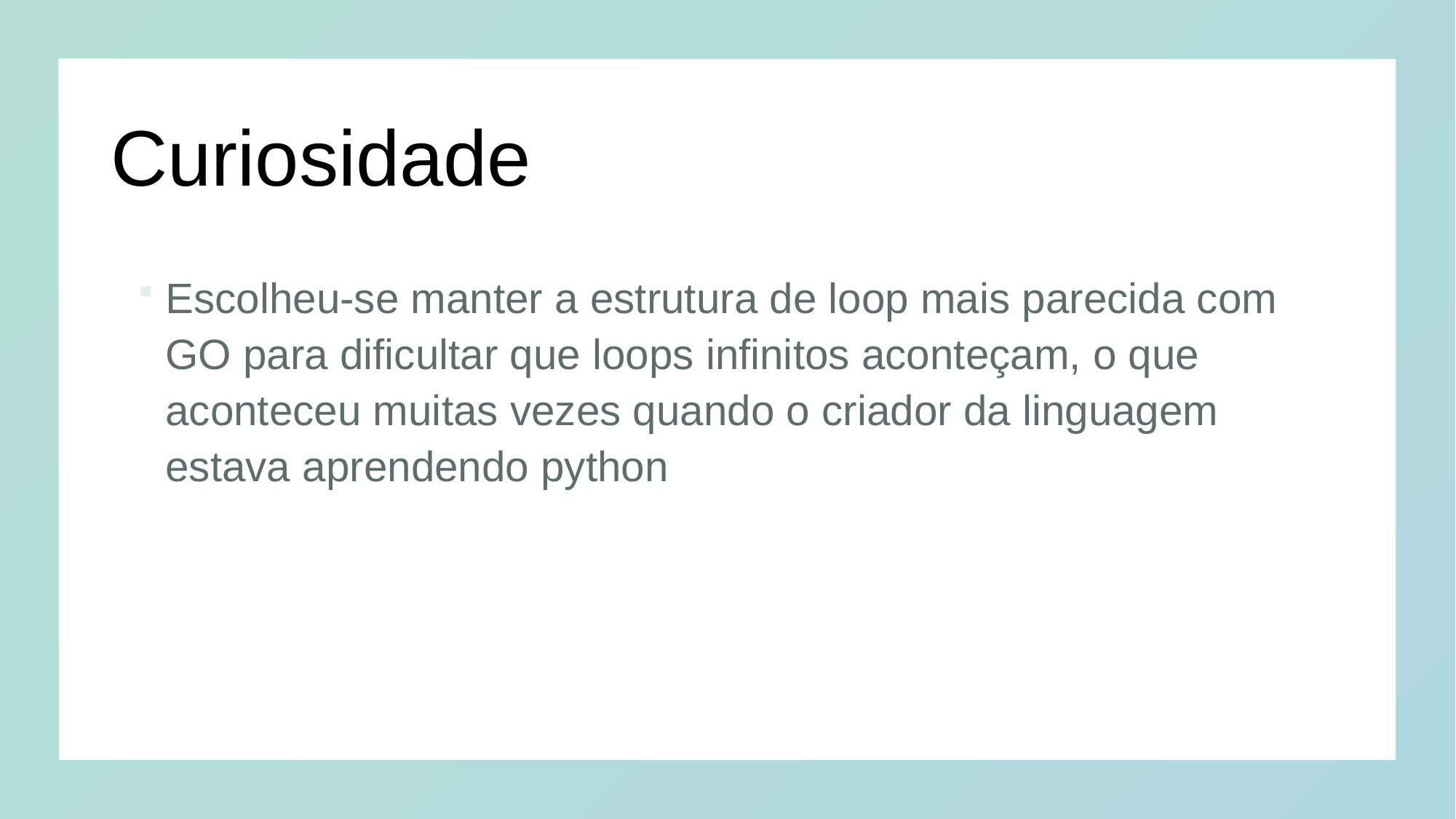

# Curiosidade
Escolheu-se manter a estrutura de loop mais parecida com GO para dificultar que loops infinitos aconteçam, o que aconteceu muitas vezes quando o criador da linguagem estava aprendendo python